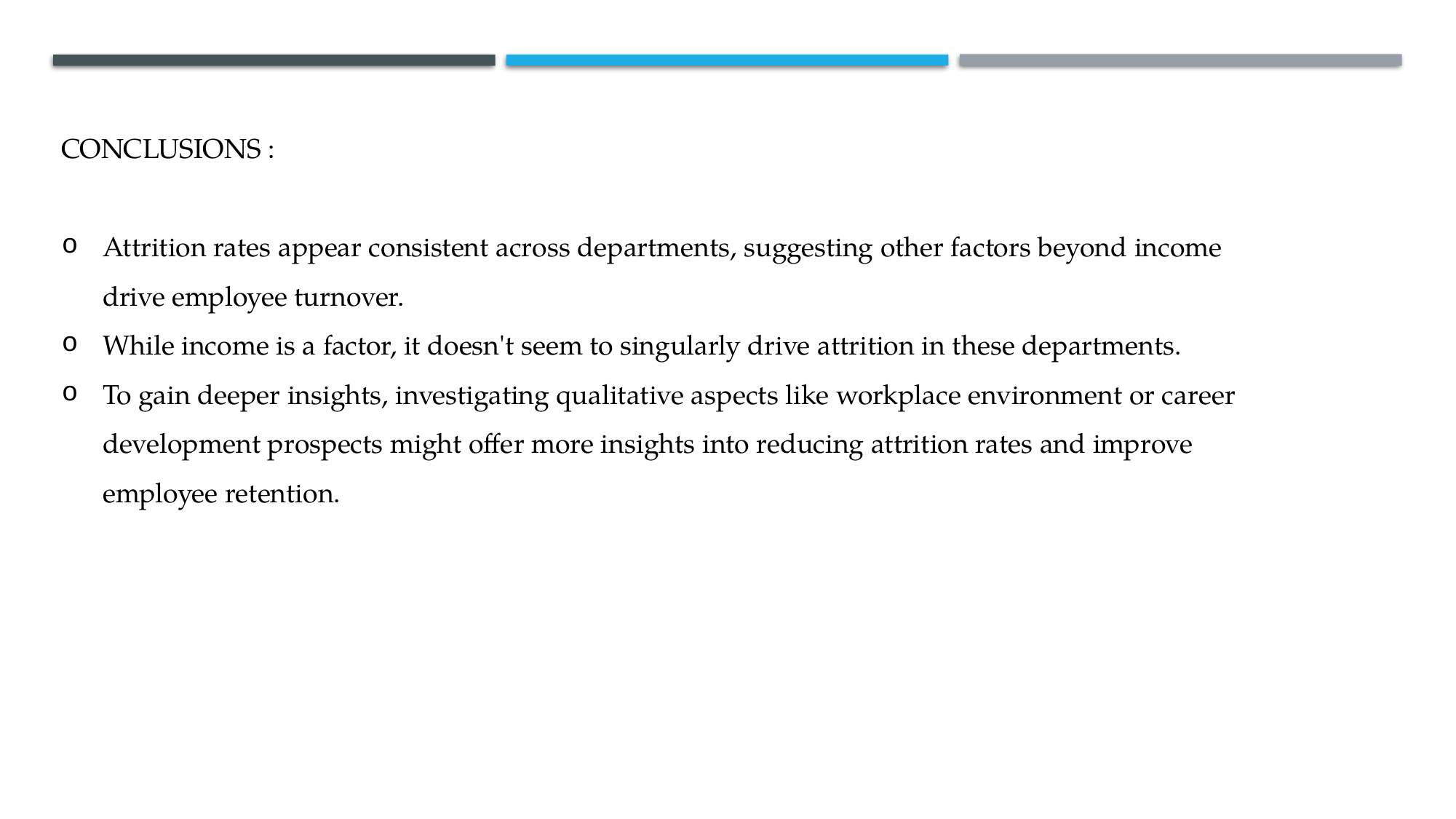

CONCLUSIONS :

Attrition rates appear consistent across departments, suggesting other factors beyond income drive employee turnover.
While income is a factor, it doesn't seem to singularly drive attrition in these departments.
To gain deeper insights, investigating qualitative aspects like workplace environment or career development prospects might offer more insights into reducing attrition rates and improve employee retention.